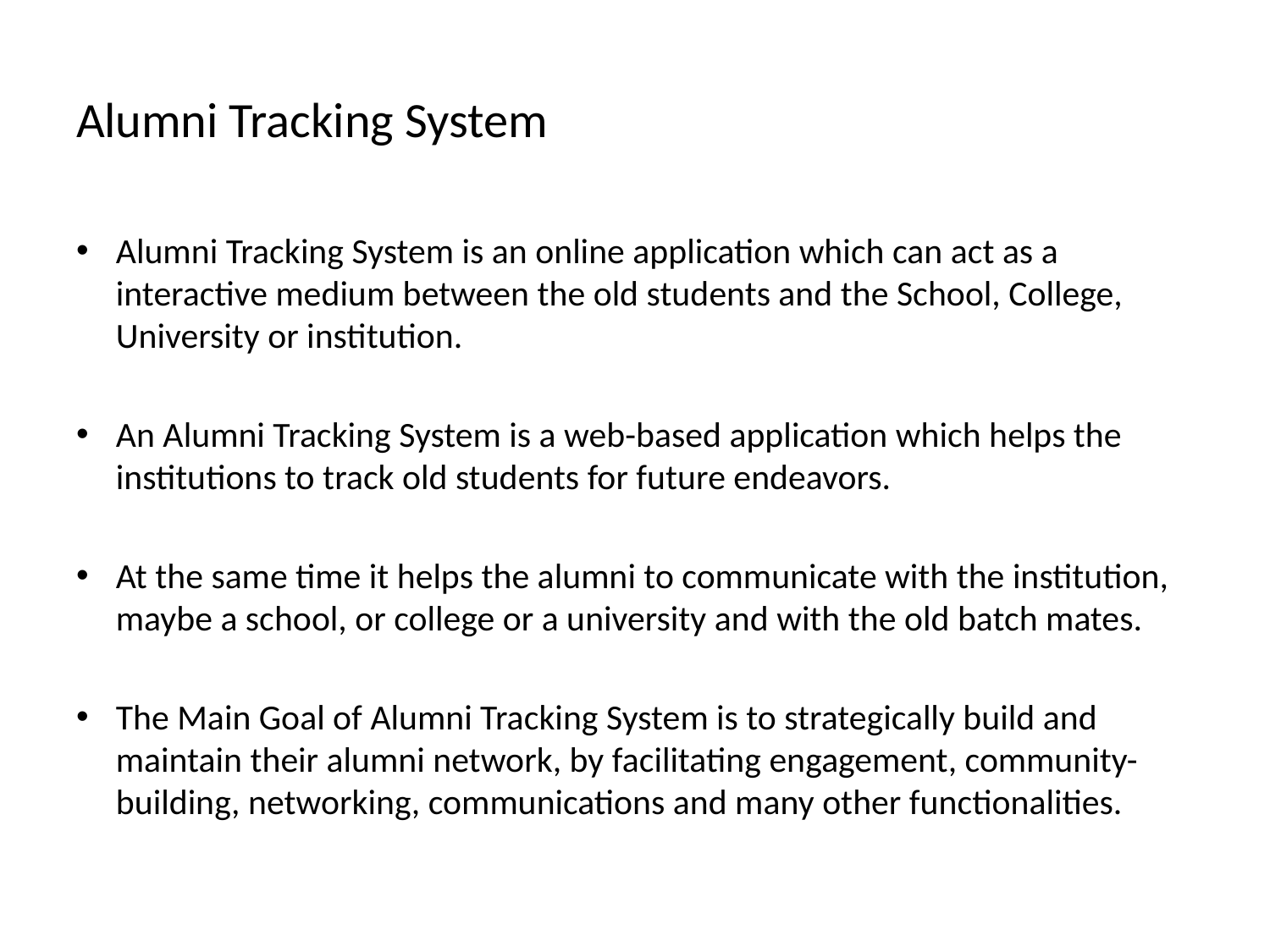

# Alumni Tracking System
Alumni Tracking System is an online application which can act as a interactive medium between the old students and the School, College, University or institution.

An Alumni Tracking System is a web-based application which helps the institutions to track old students for future endeavors.

At the same time it helps the alumni to communicate with the institution, maybe a school, or college or a university and with the old batch mates.

The Main Goal of Alumni Tracking System is to strategically build and maintain their alumni network, by facilitating engagement, community-building, networking, communications and many other functionalities.